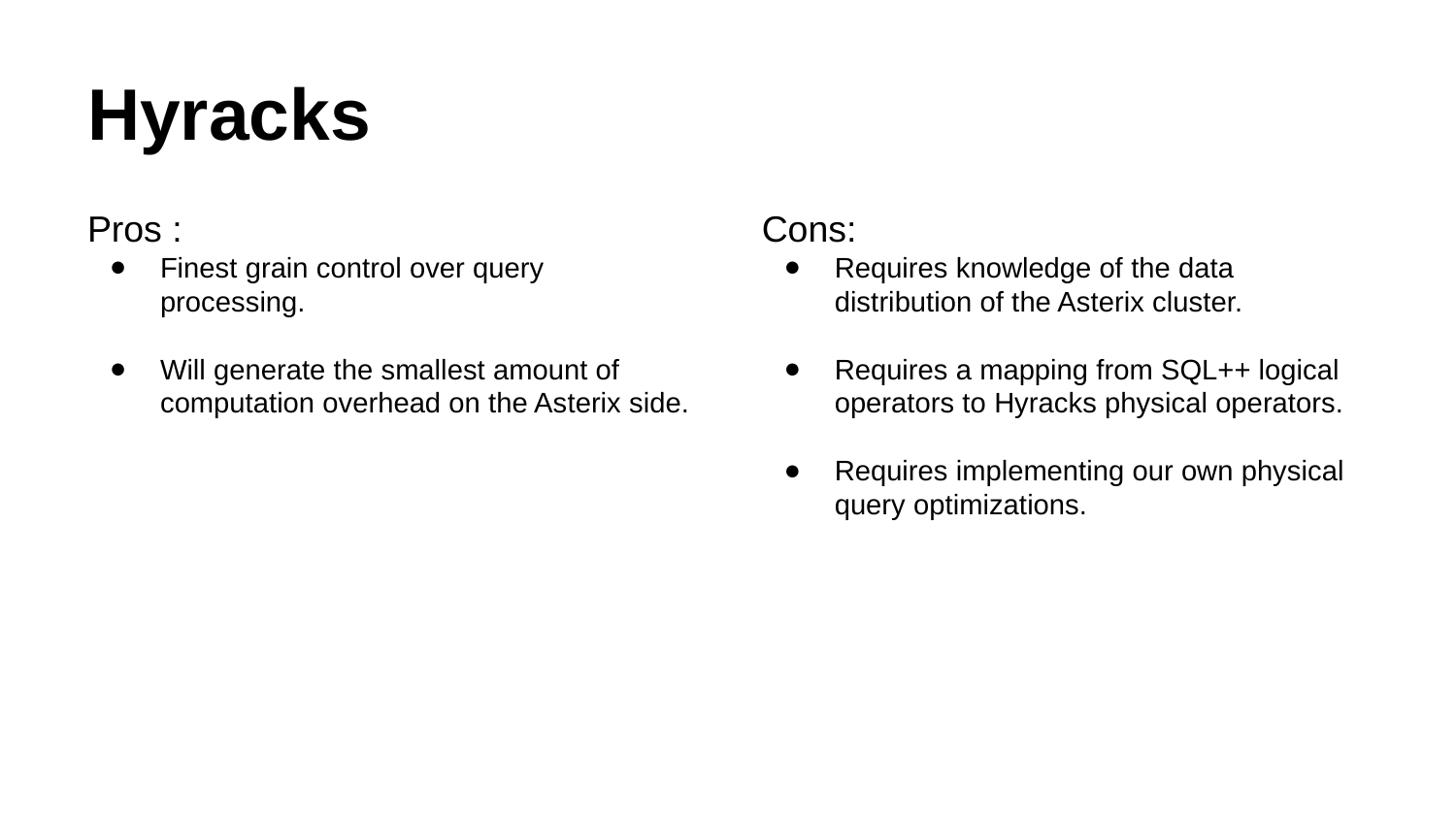

# Hyracks
Pros :
Finest grain control over query processing.

Will generate the smallest amount of computation overhead on the Asterix side.
Cons:
Requires knowledge of the data distribution of the Asterix cluster.

Requires a mapping from SQL++ logical operators to Hyracks physical operators.

Requires implementing our own physical query optimizations.